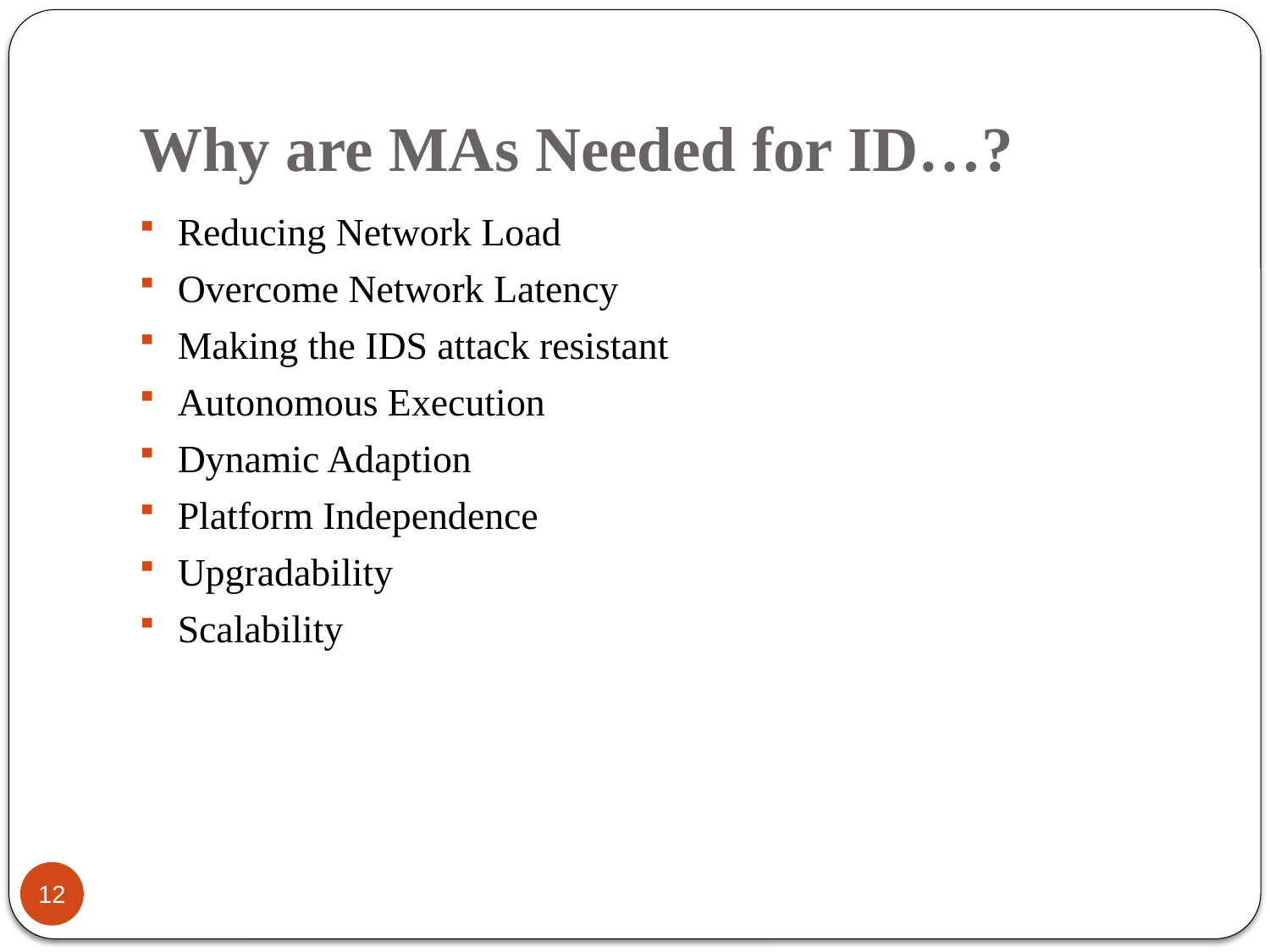

# Why are MAs Needed for ID…?
Reducing Network Load
Overcome Network Latency
Making the IDS attack resistant
Autonomous Execution
Dynamic Adaption
Platform Independence
Upgradability
Scalability

12